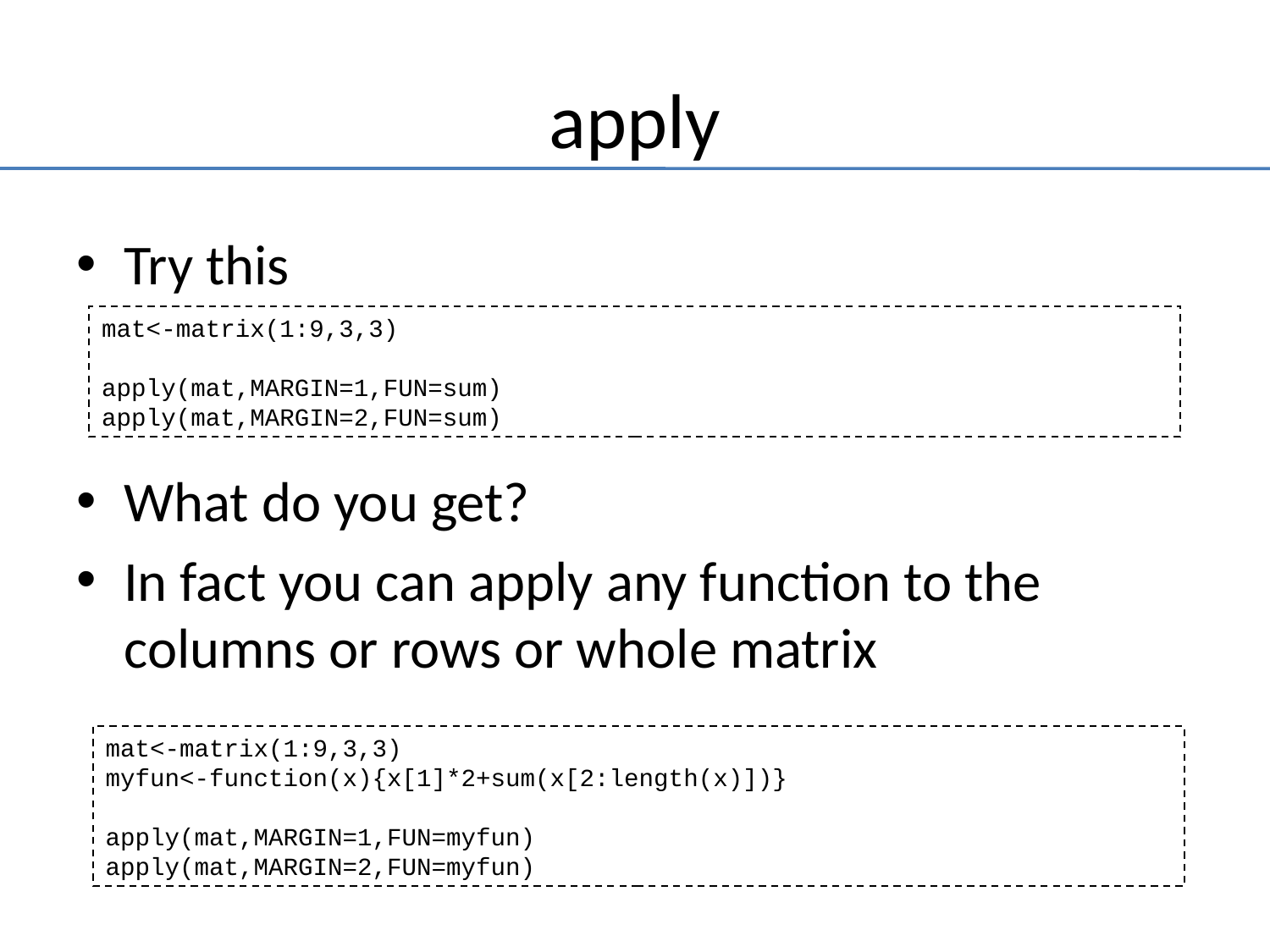

# apply
Try this

What do you get?
In fact you can apply any function to the columns or rows or whole matrix
mat<-matrix(1:9,3,3)

apply(mat,MARGIN=1,FUN=sum)
apply(mat,MARGIN=2,FUN=sum)
mat<-matrix(1:9,3,3)
myfun<-function(x){x[1]*2+sum(x[2:length(x)])}

apply(mat,MARGIN=1,FUN=myfun)
apply(mat,MARGIN=2,FUN=myfun)